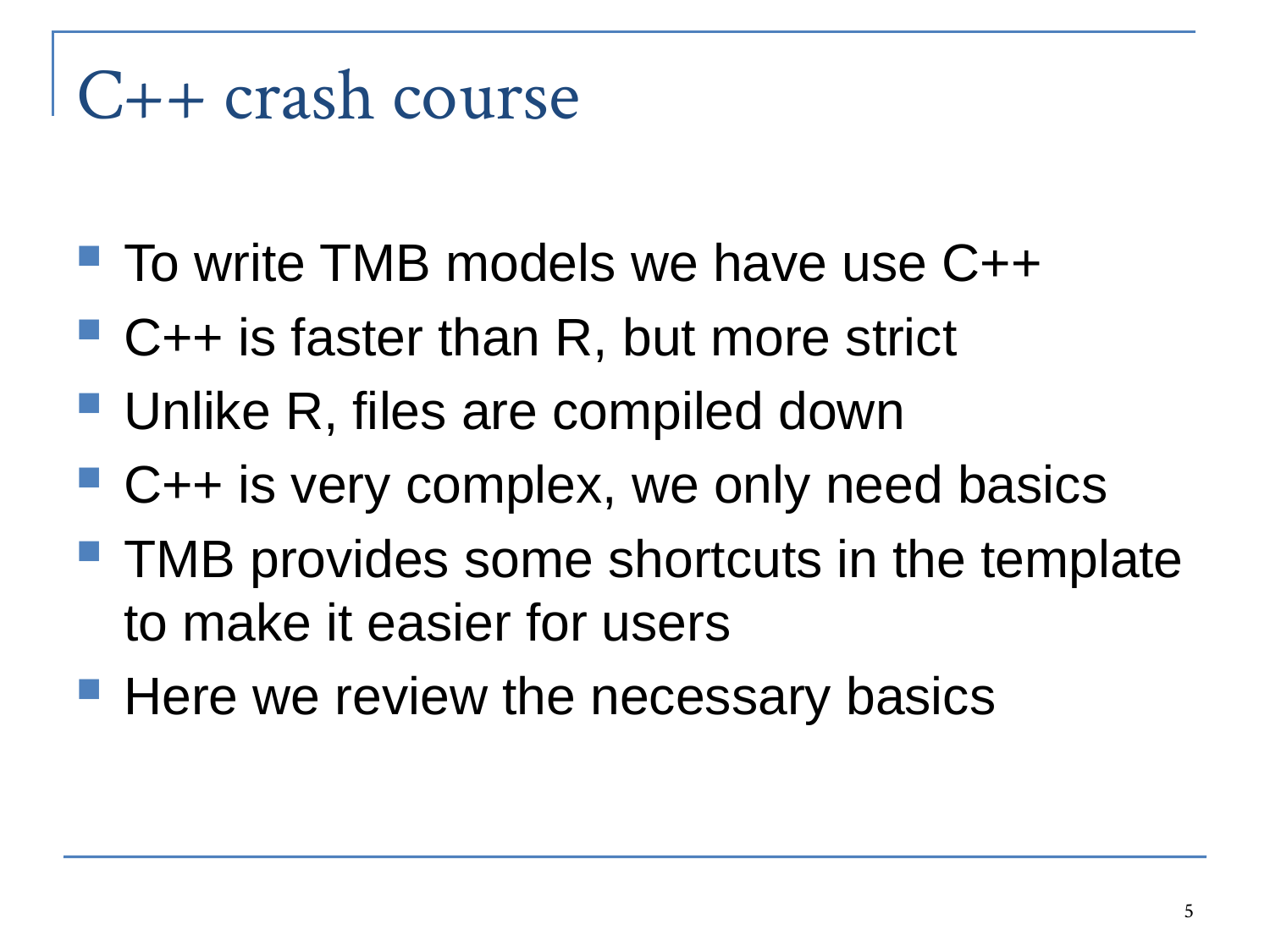

# C++ crash course
To write TMB models we have use C++
C++ is faster than R, but more strict
Unlike R, files are compiled down
C++ is very complex, we only need basics
TMB provides some shortcuts in the template to make it easier for users
Here we review the necessary basics
5